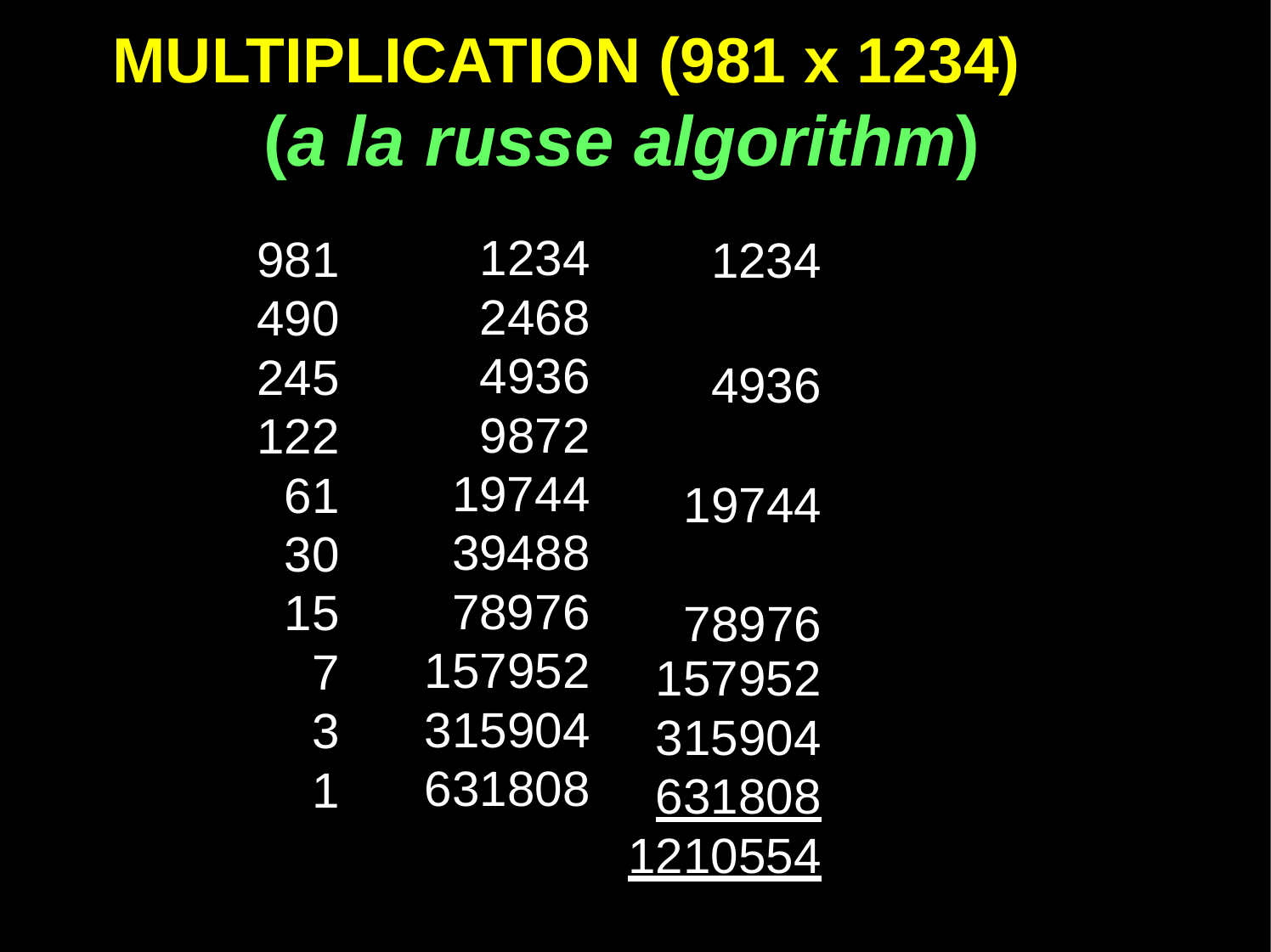

MULTIPLICATION (981 x 1234)

russe
1234
2468
4936
9872
19744
39488
78976
157952
315904
631808
algorithm)
1234
(a la
981
490
245
122
61
30
15
7
3
1
4936
19744
78976
157952
315904
631808
1210554